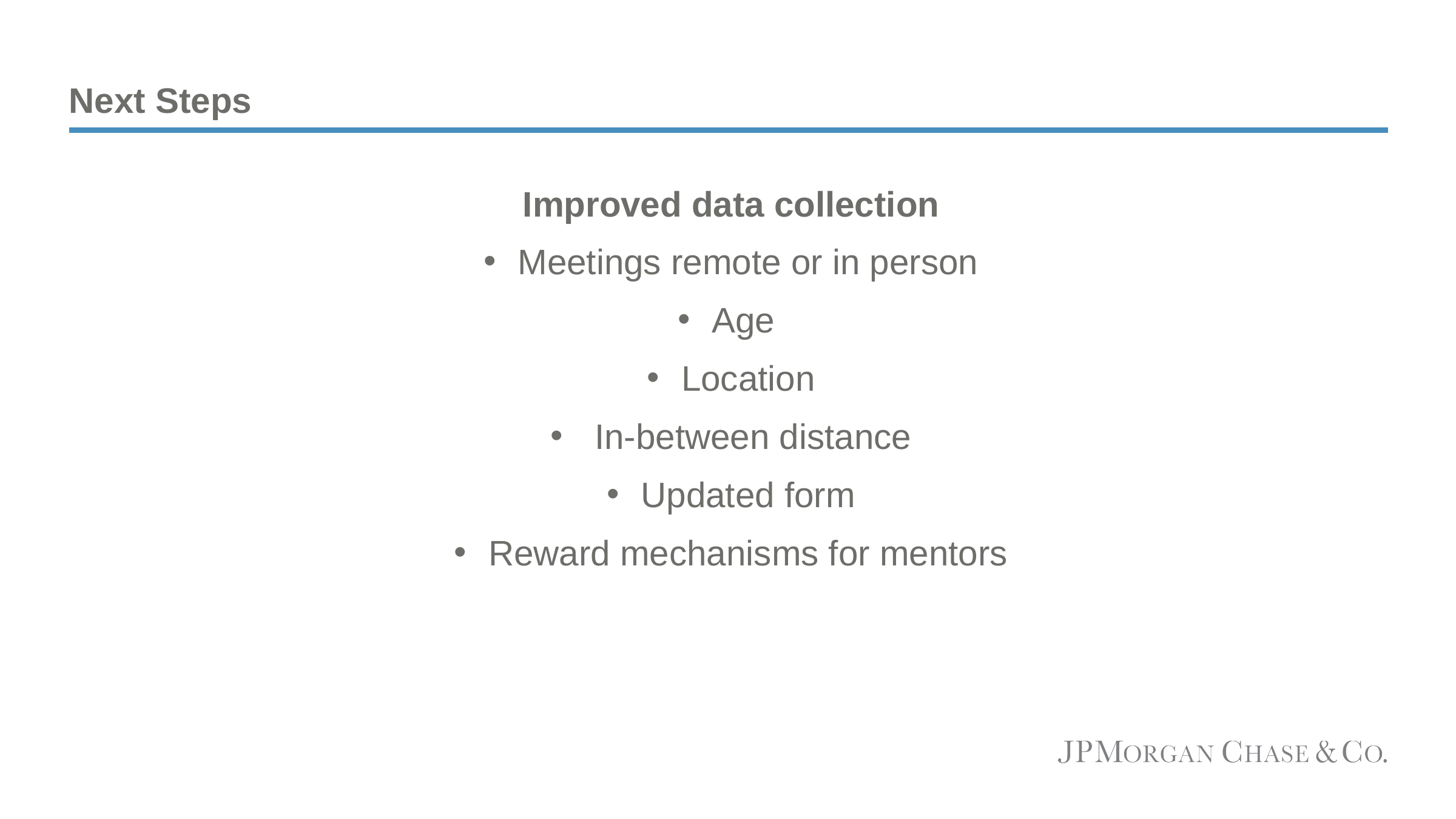

# Next Steps
Improved data collection
Meetings remote or in person
Age
Location
 In-between distance
Updated form
Reward mechanisms for mentors